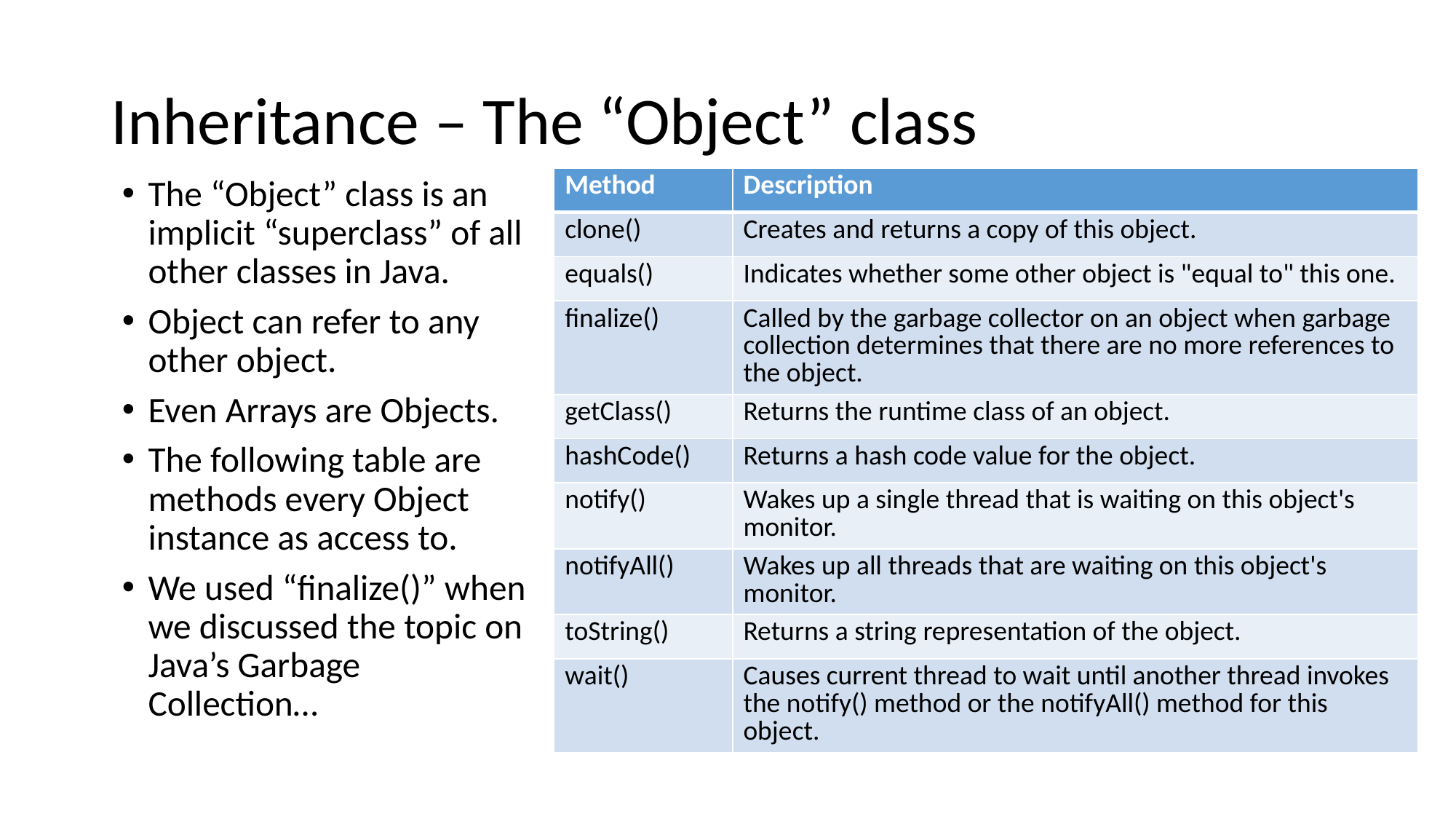

# Inheritance – The “Object” class
| Method | Description |
| --- | --- |
| clone() | Creates and returns a copy of this object. |
| equals() | Indicates whether some other object is "equal to" this one. |
| finalize() | Called by the garbage collector on an object when garbage collection determines that there are no more references to the object. |
| getClass() | Returns the runtime class of an object. |
| hashCode() | Returns a hash code value for the object. |
| notify() | Wakes up a single thread that is waiting on this object's monitor. |
| notifyAll() | Wakes up all threads that are waiting on this object's monitor. |
| toString() | Returns a string representation of the object. |
| wait() | Causes current thread to wait until another thread invokes the notify() method or the notifyAll() method for this object. |
The “Object” class is an implicit “superclass” of all other classes in Java.
Object can refer to any other object.
Even Arrays are Objects.
The following table are methods every Object instance as access to.
We used “finalize()” when we discussed the topic on Java’s Garbage Collection…